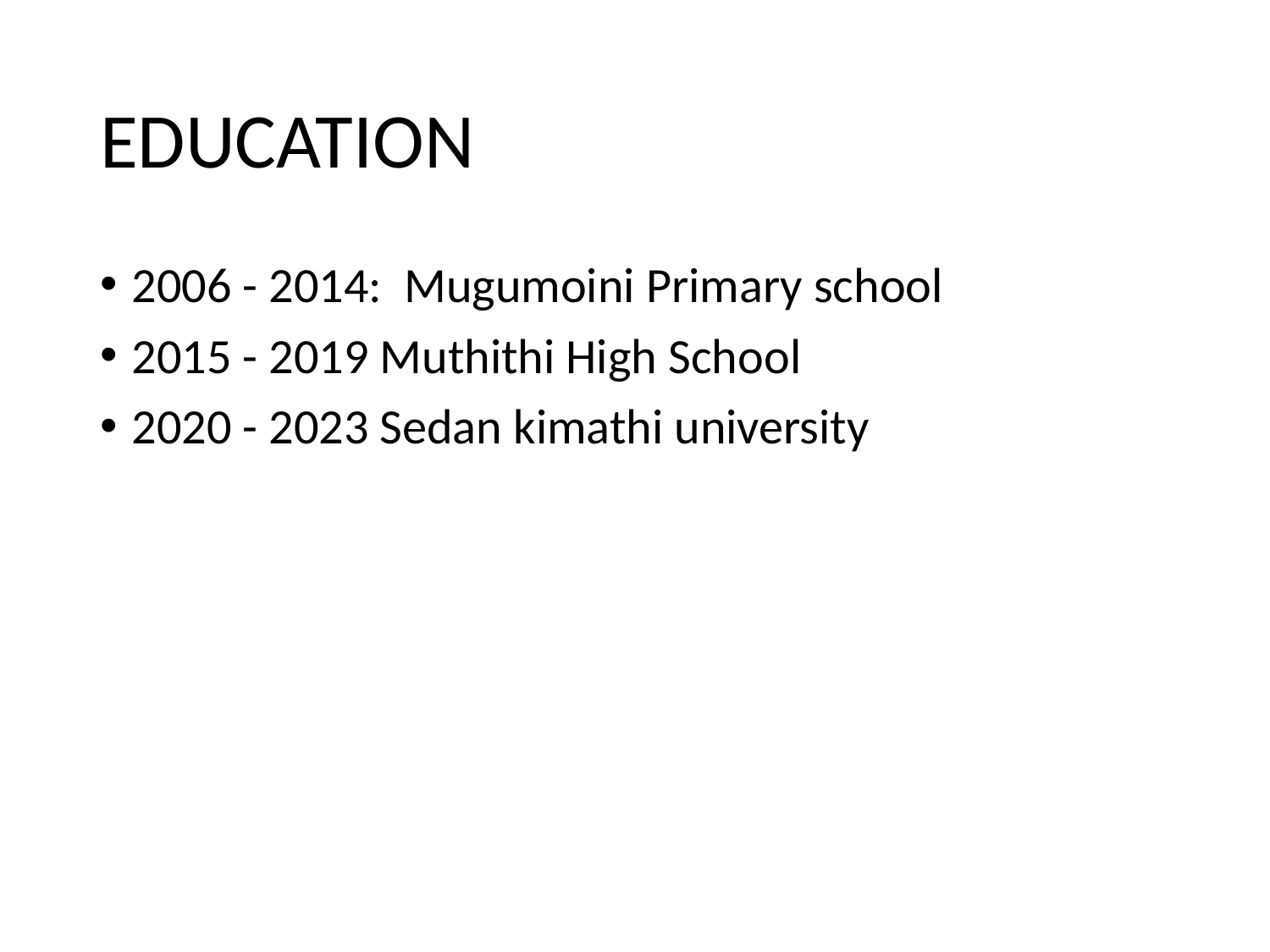

# EDUCATION
2006 - 2014:  Mugumoini Primary school
2015 - 2019 Muthithi High School
2020 - 2023 Sedan kimathi university